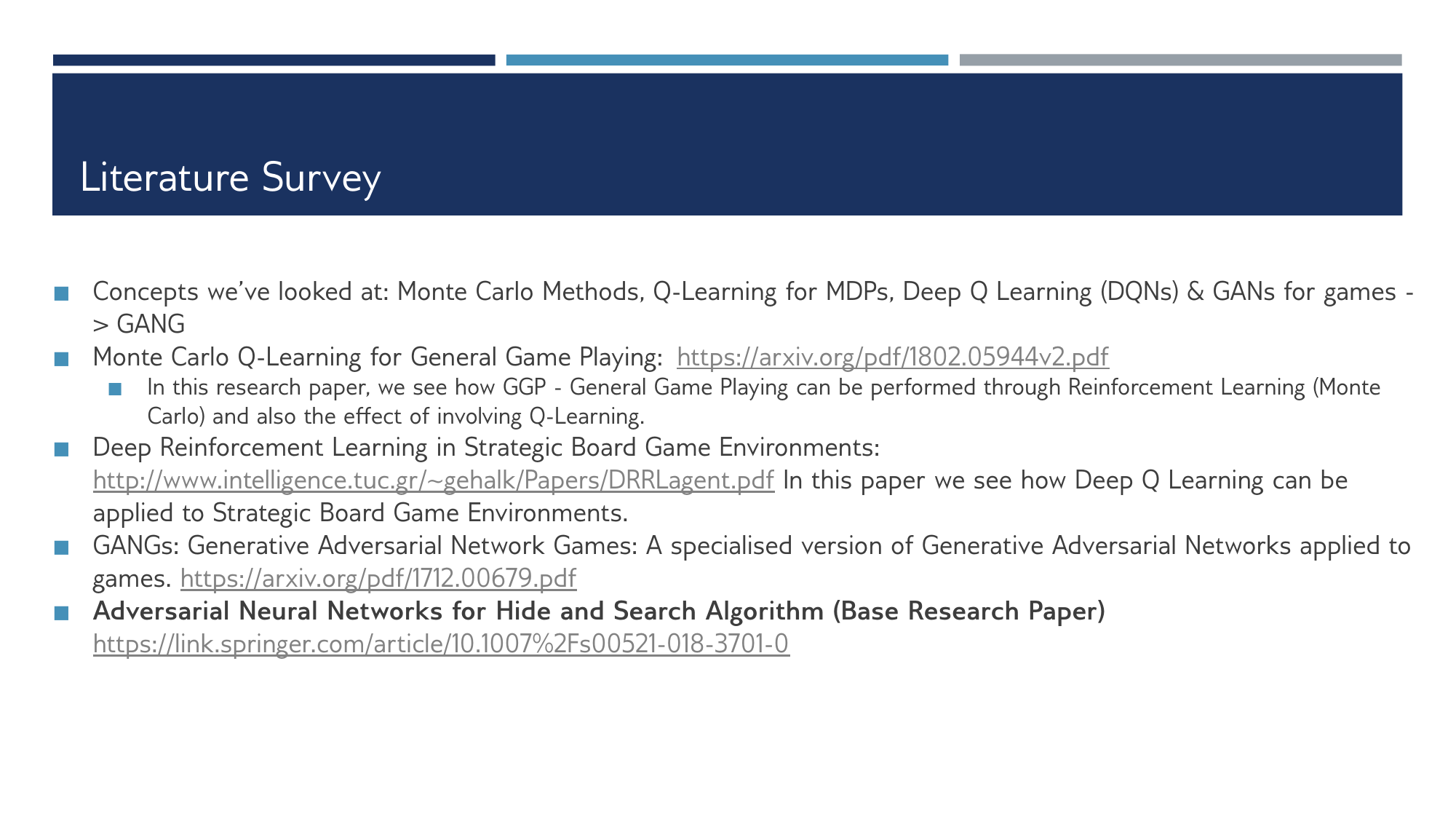

# Literature Survey
Concepts we’ve looked at: Monte Carlo Methods, Q-Learning for MDPs, Deep Q Learning (DQNs) & GANs for games -> GANG
Monte Carlo Q-Learning for General Game Playing:  https://arxiv.org/pdf/1802.05944v2.pdf
In this research paper, we see how GGP - General Game Playing can be performed through Reinforcement Learning (Monte Carlo) and also the effect of involving Q-Learning.
Deep Reinforcement Learning in Strategic Board Game Environments: http://www.intelligence.tuc.gr/~gehalk/Papers/DRRLagent.pdf In this paper we see how Deep Q Learning can be applied to Strategic Board Game Environments.
GANGs: Generative Adversarial Network Games: A specialised version of Generative Adversarial Networks applied to games. https://arxiv.org/pdf/1712.00679.pdf
Adversarial Neural Networks for Hide and Search Algorithm (Base Research Paper)  https://link.springer.com/article/10.1007%2Fs00521-018-3701-0